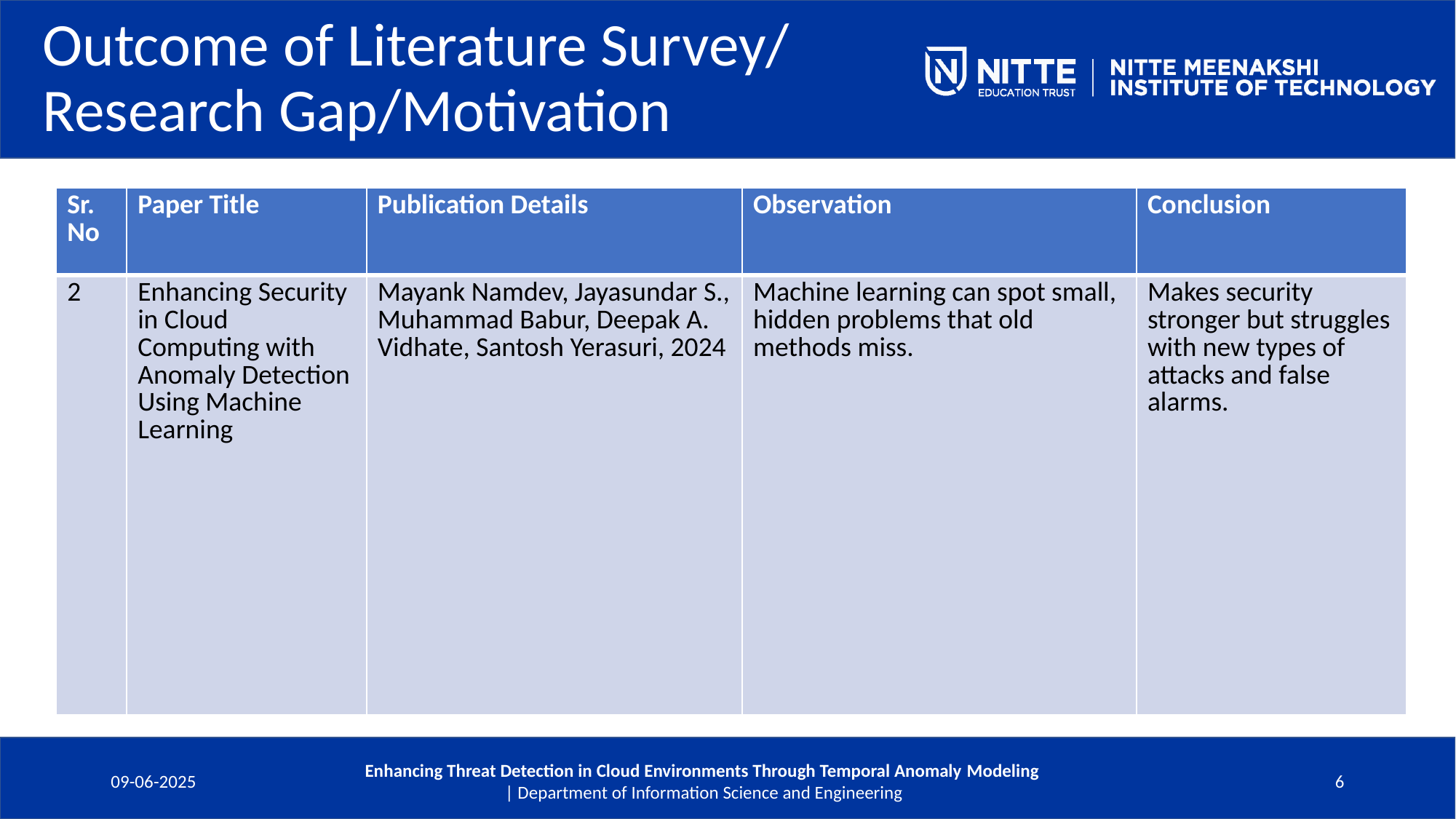

# Outcome of Literature Survey/ Research Gap/Motivation
| Sr. No | Paper Title | Publication Details | Observation | Conclusion |
| --- | --- | --- | --- | --- |
| 2 | Enhancing Security in Cloud Computing with Anomaly Detection Using Machine Learning | Mayank Namdev, Jayasundar S., Muhammad Babur, Deepak A. Vidhate, Santosh Yerasuri, 2024 | Machine learning can spot small, hidden problems that old methods miss. | Makes security stronger but struggles with new types of attacks and false alarms. |
09-06-2025
Enhancing Threat Detection in Cloud Environments Through Temporal Anomaly Modeling
 | Department of Information Science and Engineering
6